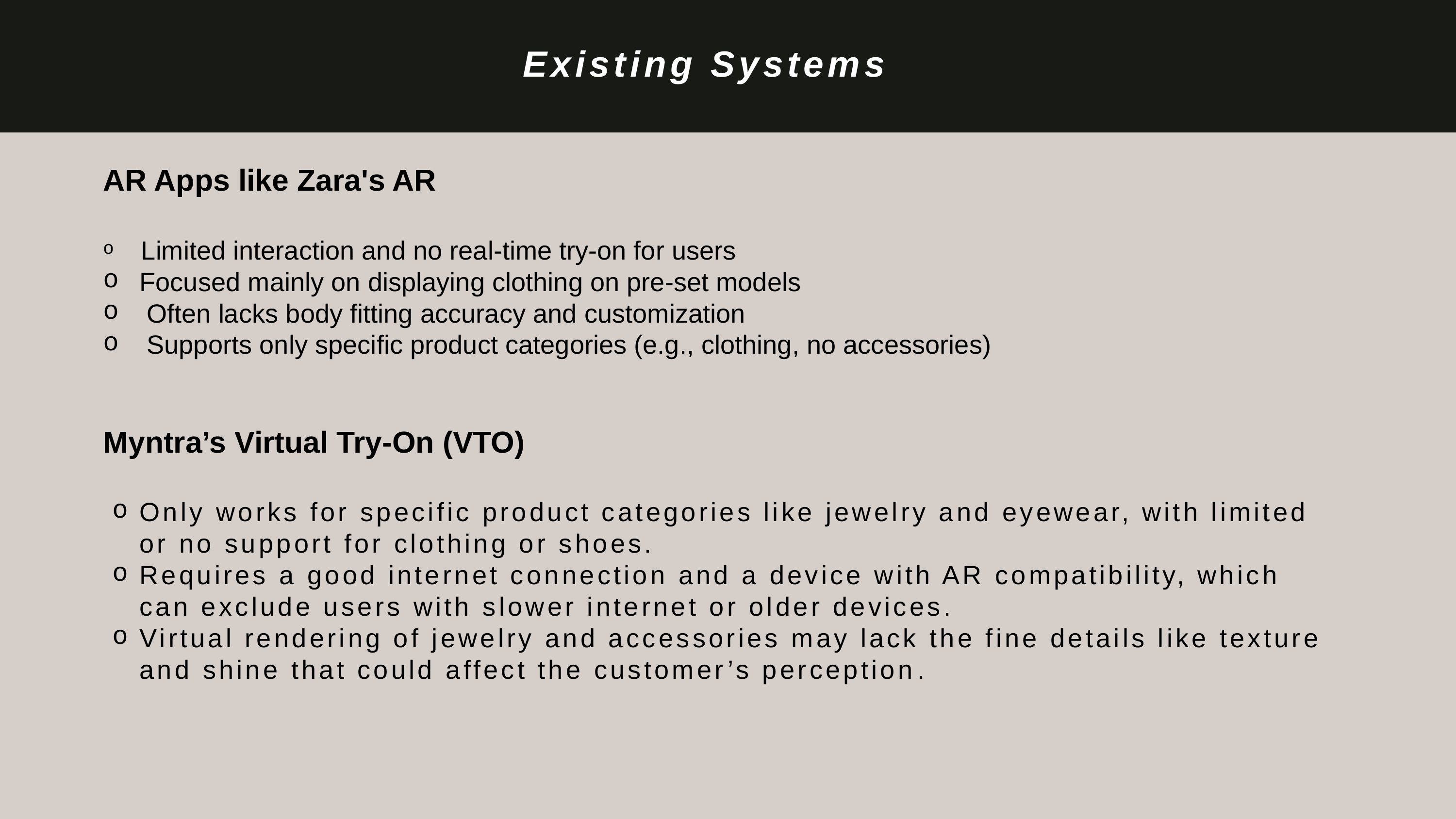

Existing Systems

AR Apps like Zara's AR

   Limited interaction and no real-time try-on for users
Focused mainly on displaying clothing on pre-set models
 Often lacks body fitting accuracy and customization
 Supports only specific product categories (e.g., clothing, no accessories)

Myntra’s Virtual Try-On (VTO)

Only works for specific product categories like jewelry and eyewear, with limited or no support for clothing or shoes.
Requires a good internet connection and a device with AR compatibility, which can exclude users with slower internet or older devices.
Virtual rendering of jewelry and accessories may lack the fine details like texture and shine that could affect the customer’s perception.